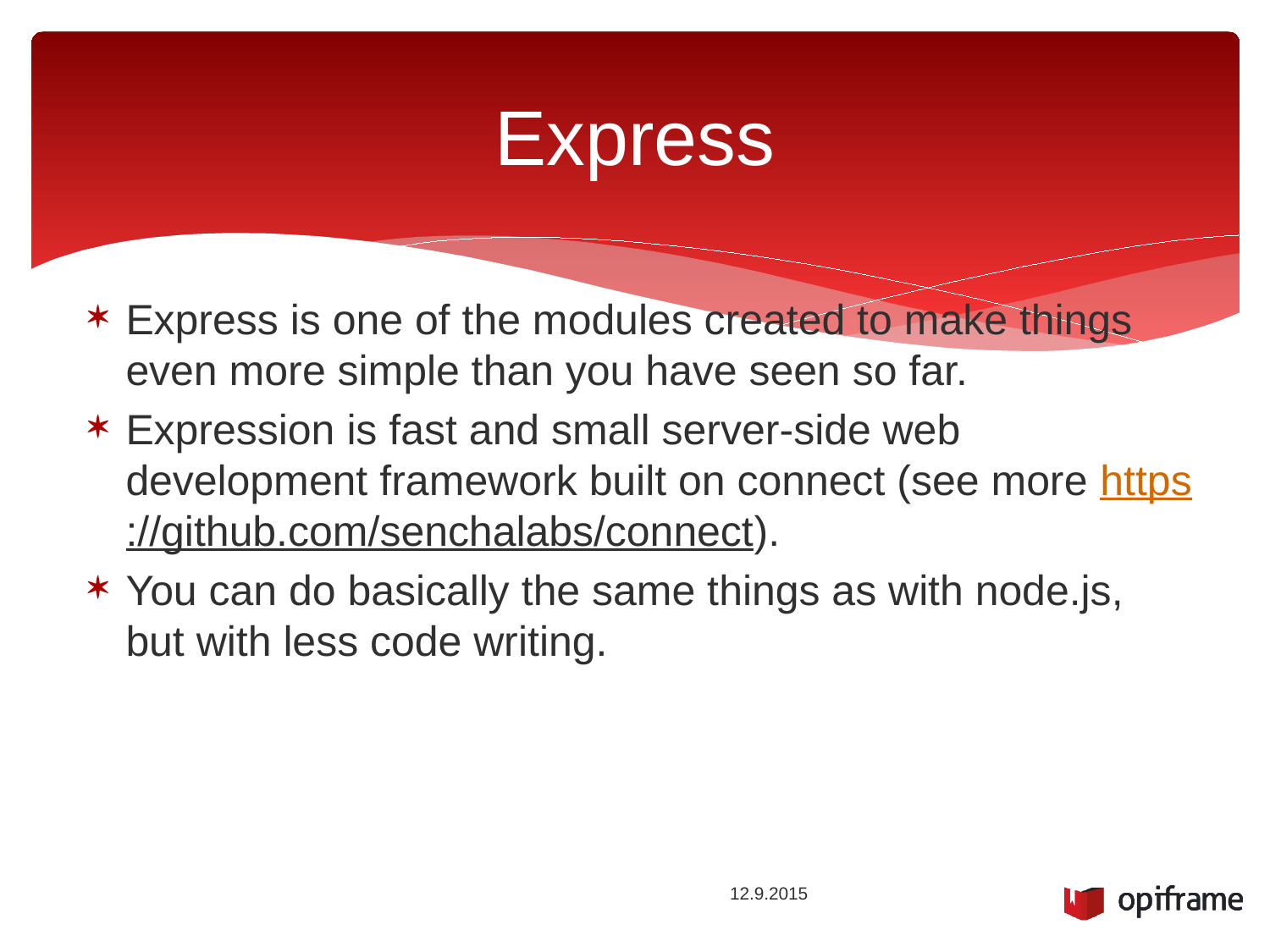

# Express
Express is one of the modules created to make things even more simple than you have seen so far.
Expression is fast and small server-side web development framework built on connect (see more https://github.com/senchalabs/connect).
You can do basically the same things as with node.js, but with less code writing.

12.9.2015